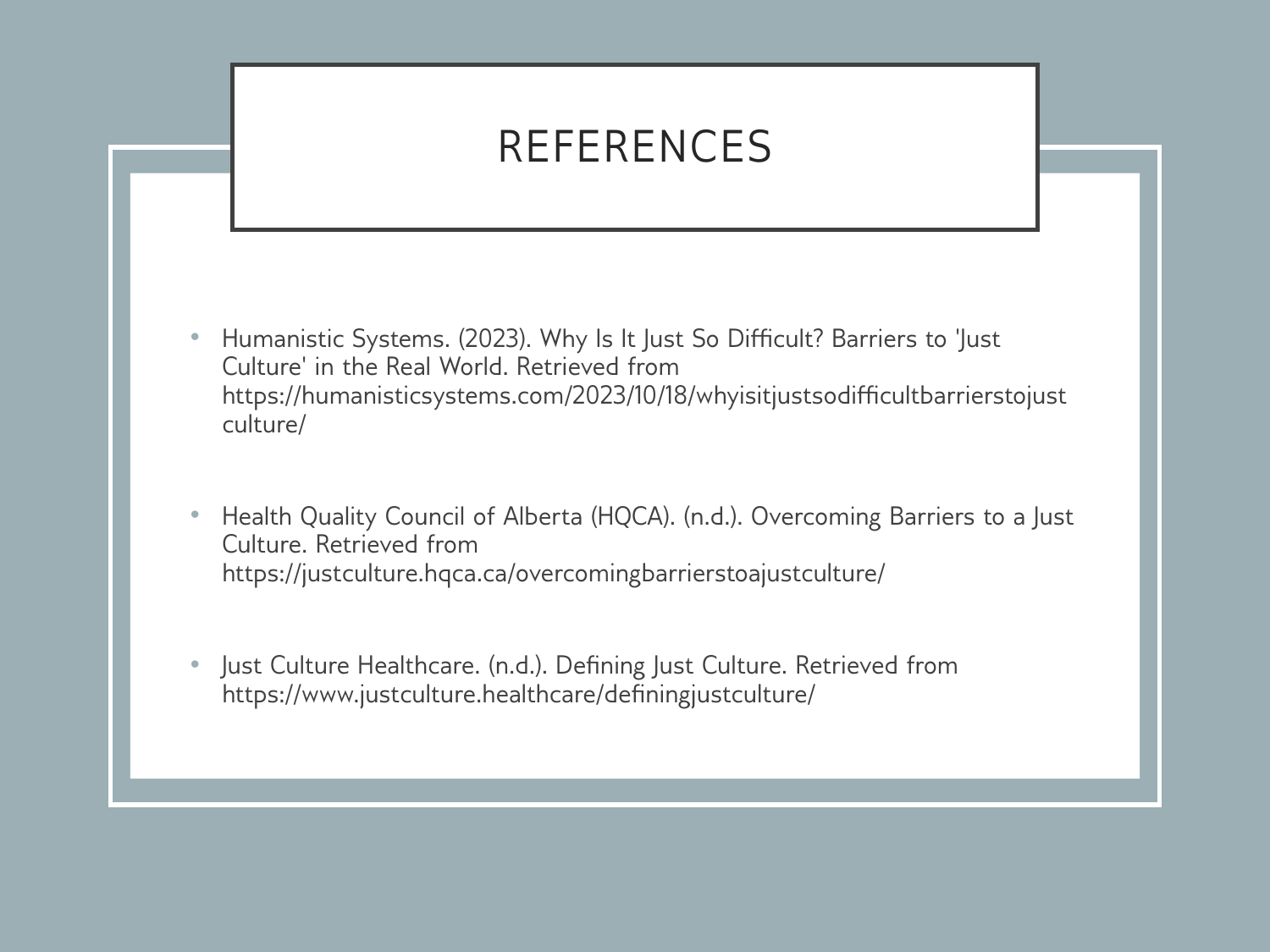

# References

Humanistic Systems. (2023). Why Is It Just So Difficult? Barriers to 'Just Culture' in the Real World. Retrieved from https://humanisticsystems.com/2023/10/18/whyisitjustsodifficultbarrierstojustculture/

Health Quality Council of Alberta (HQCA). (n.d.). Overcoming Barriers to a Just Culture. Retrieved from https://justculture.hqca.ca/overcomingbarrierstoajustculture/

Just Culture Healthcare. (n.d.). Defining Just Culture. Retrieved from https://www.justculture.healthcare/definingjustculture/